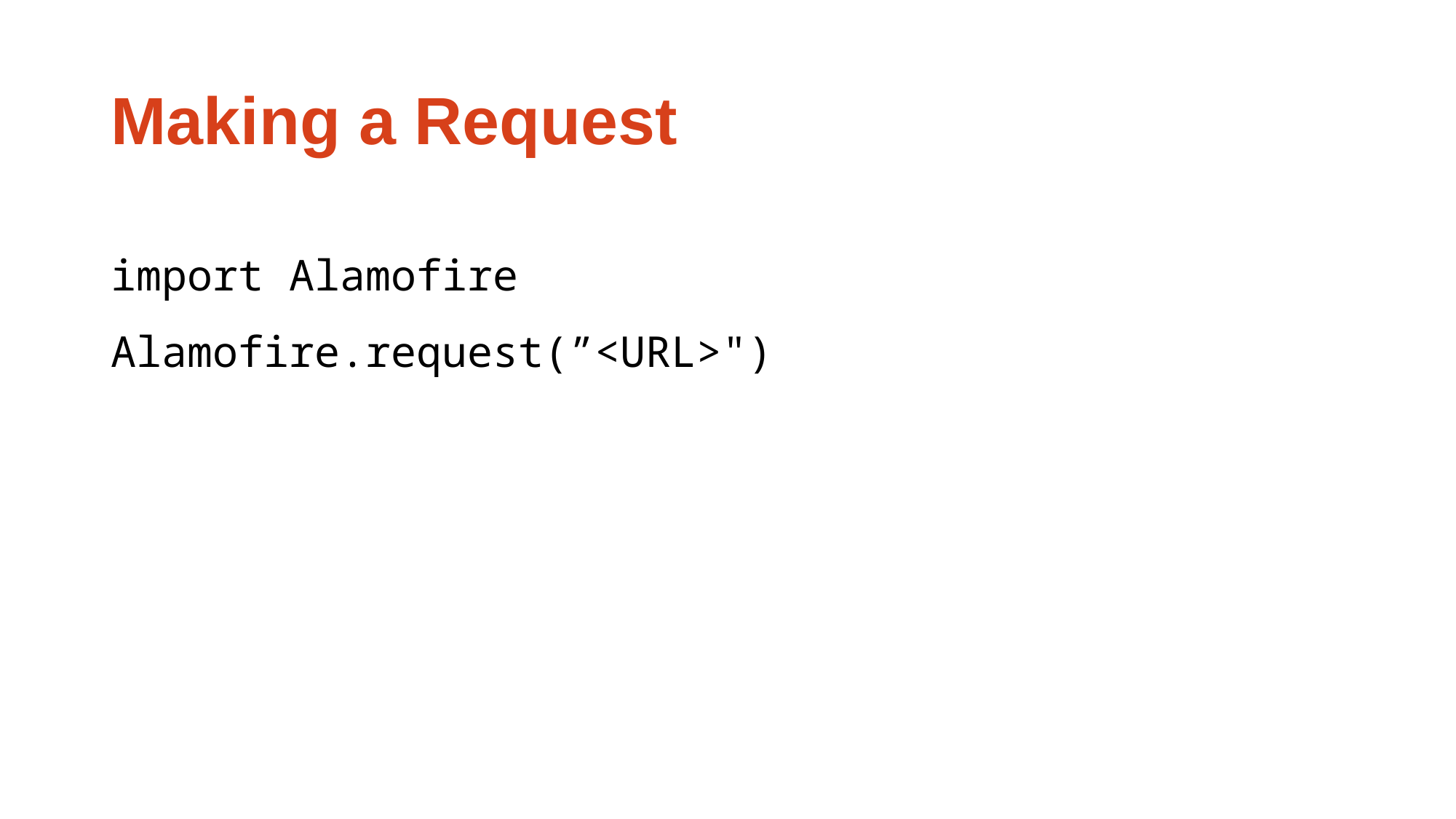

# Making a Request
import Alamofire
Alamofire.request(”<URL>")